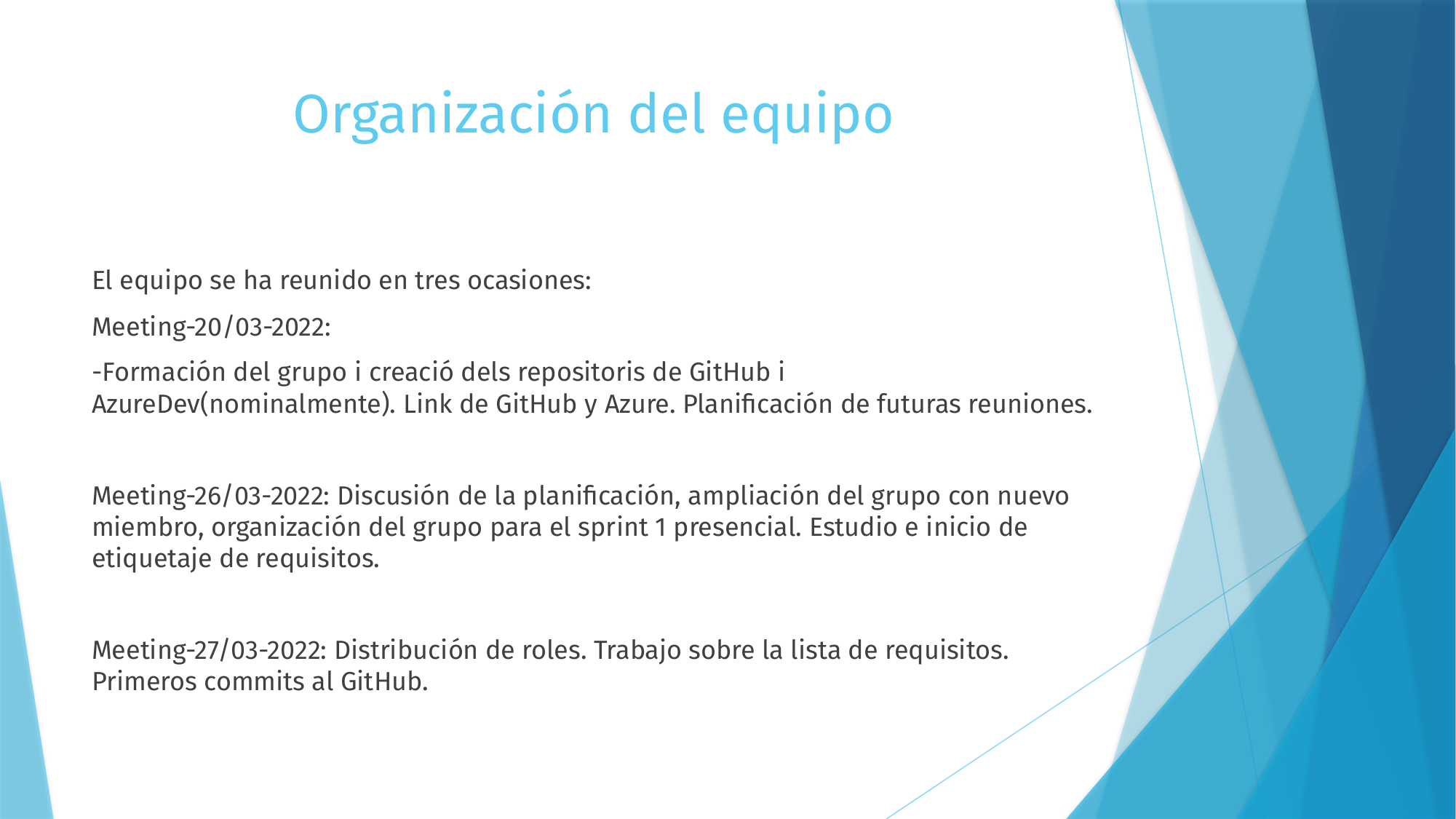

# Organización del equipo
El equipo se ha reunido en tres ocasiones:
Meeting-20/03-2022:
-Formación del grupo i creació dels repositoris de GitHub i AzureDev(nominalmente). Link de GitHub y Azure. Planificación de futuras reuniones.

Meeting-26/03-2022: Discusión de la planificación, ampliación del grupo con nuevo miembro, organización del grupo para el sprint 1 presencial. Estudio e inicio de etiquetaje de requisitos.

Meeting-27/03-2022: Distribución de roles. Trabajo sobre la lista de requisitos. Primeros commits al GitHub.